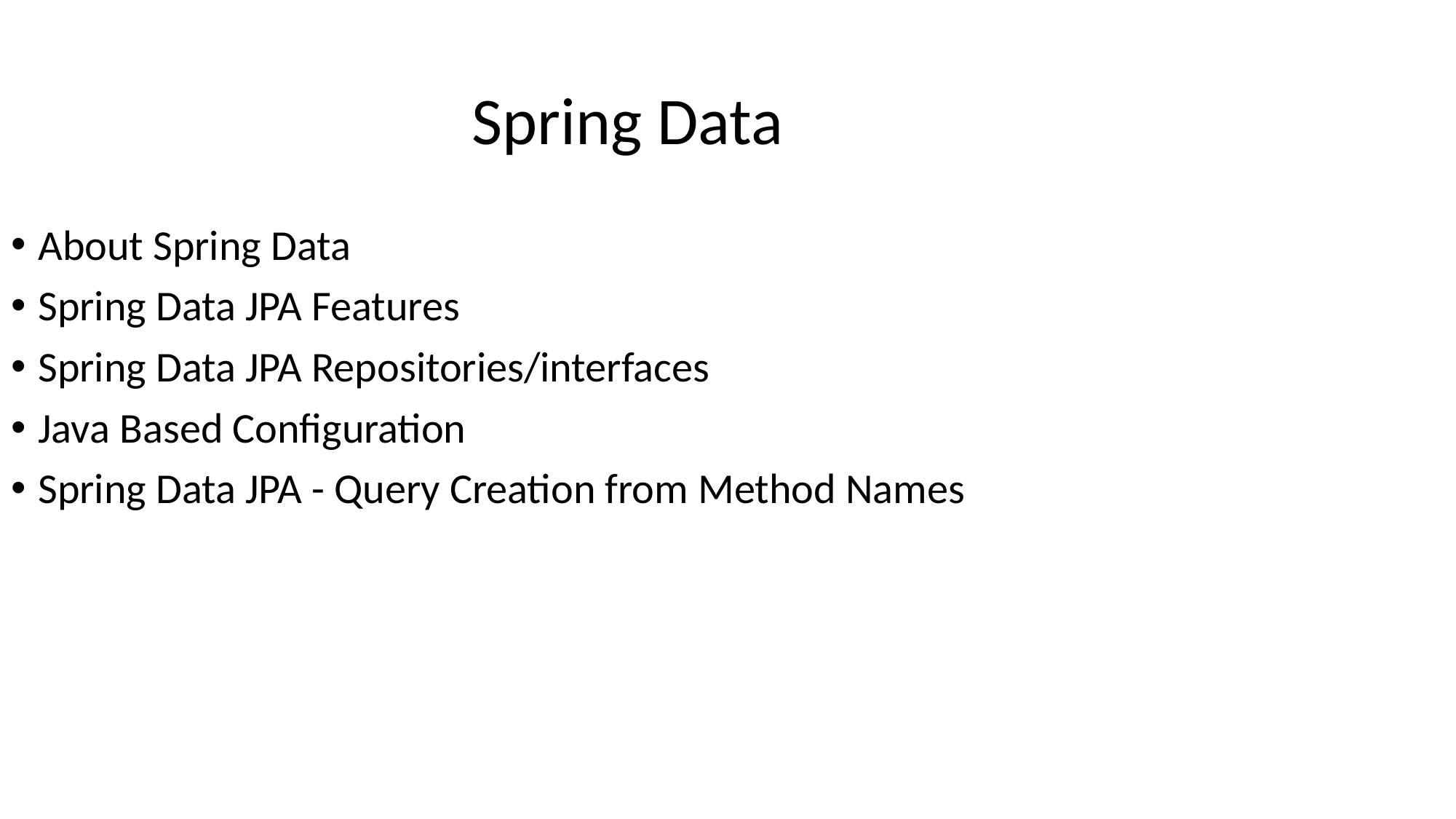

Spring Data
About Spring Data
Spring Data JPA Features
Spring Data JPA Repositories/interfaces
Java Based Configuration
Spring Data JPA - Query Creation from Method Names